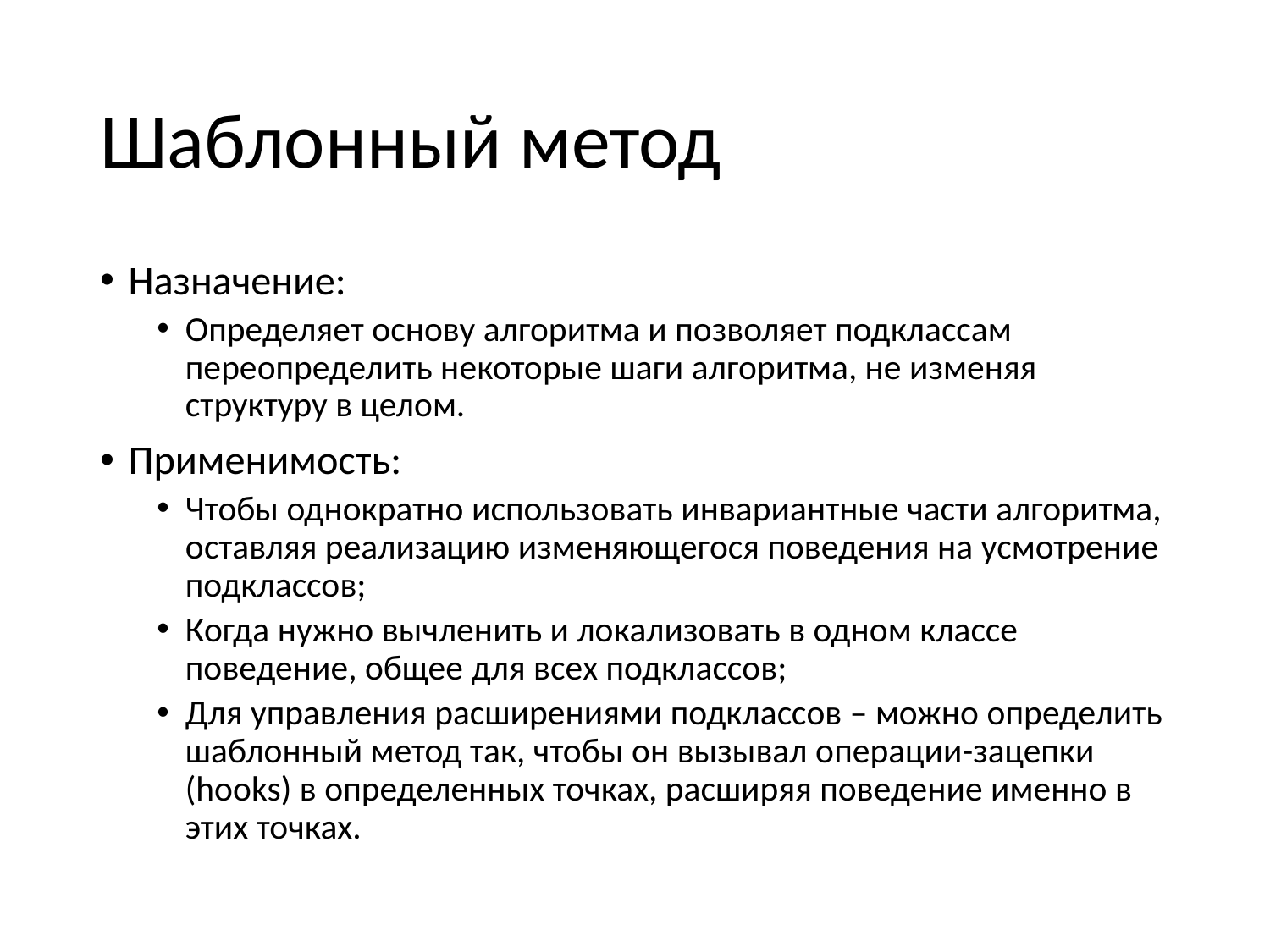

# Шаблонный метод
Назначение:
Определяет основу алгоритма и позволяет подклассам переопределить некоторые шаги алгоритма, не изменяя структуру в целом.
Применимость:
Чтобы однократно использовать инвариантные части алгоритма, оставляя реализацию изменяющегося поведения на усмотрение подклассов;
Когда нужно вычленить и локализовать в одном классе поведение, общее для всех подклассов;
Для управления расширениями подклассов – можно определить шаблонный метод так, чтобы он вызывал операции-зацепки (hooks) в определенных точках, расширяя поведение именно в этих точках.